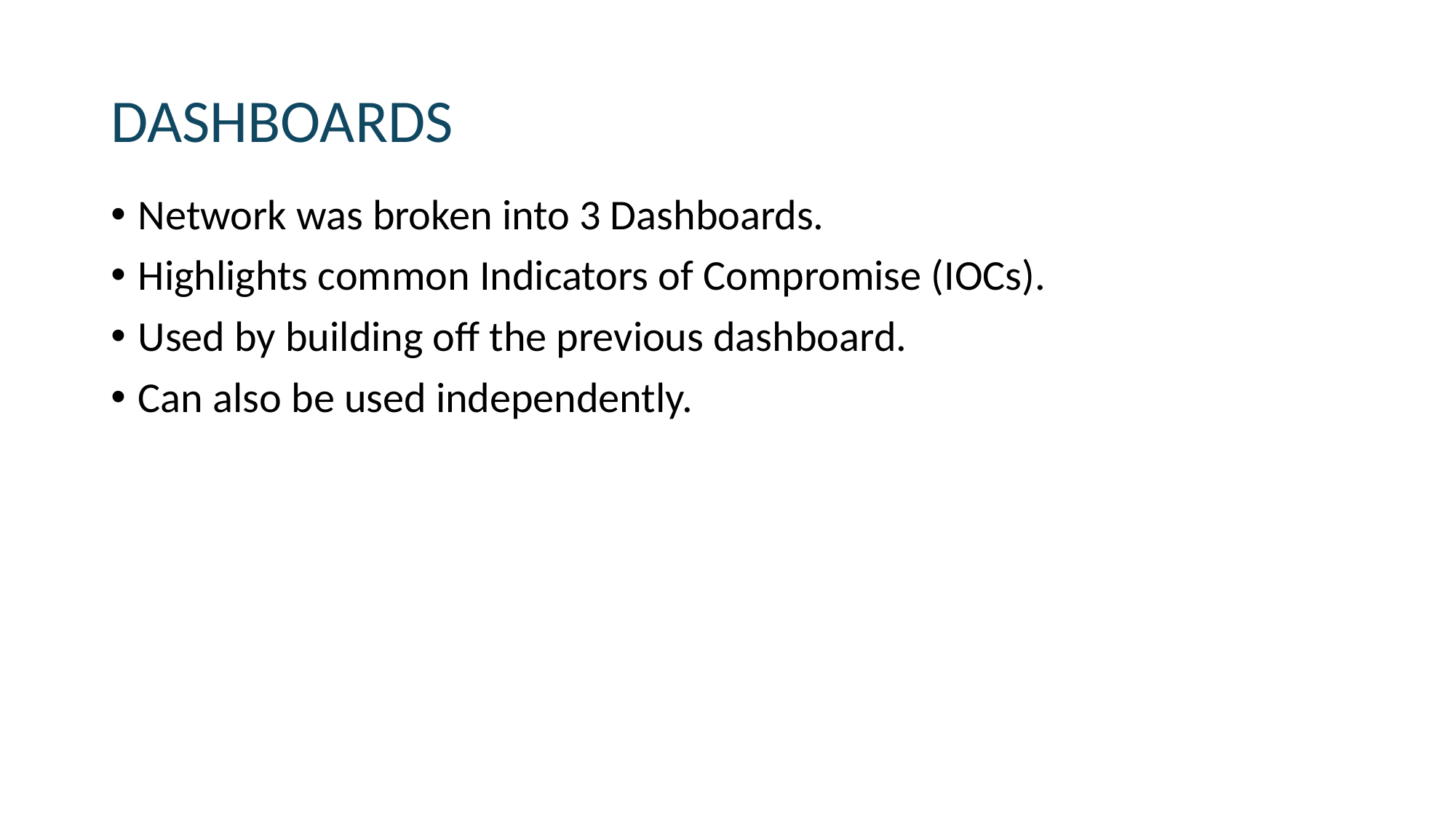

# DASHBOARDS
Network was broken into 3 Dashboards.
Highlights common Indicators of Compromise (IOCs).
Used by building off the previous dashboard.
Can also be used independently.